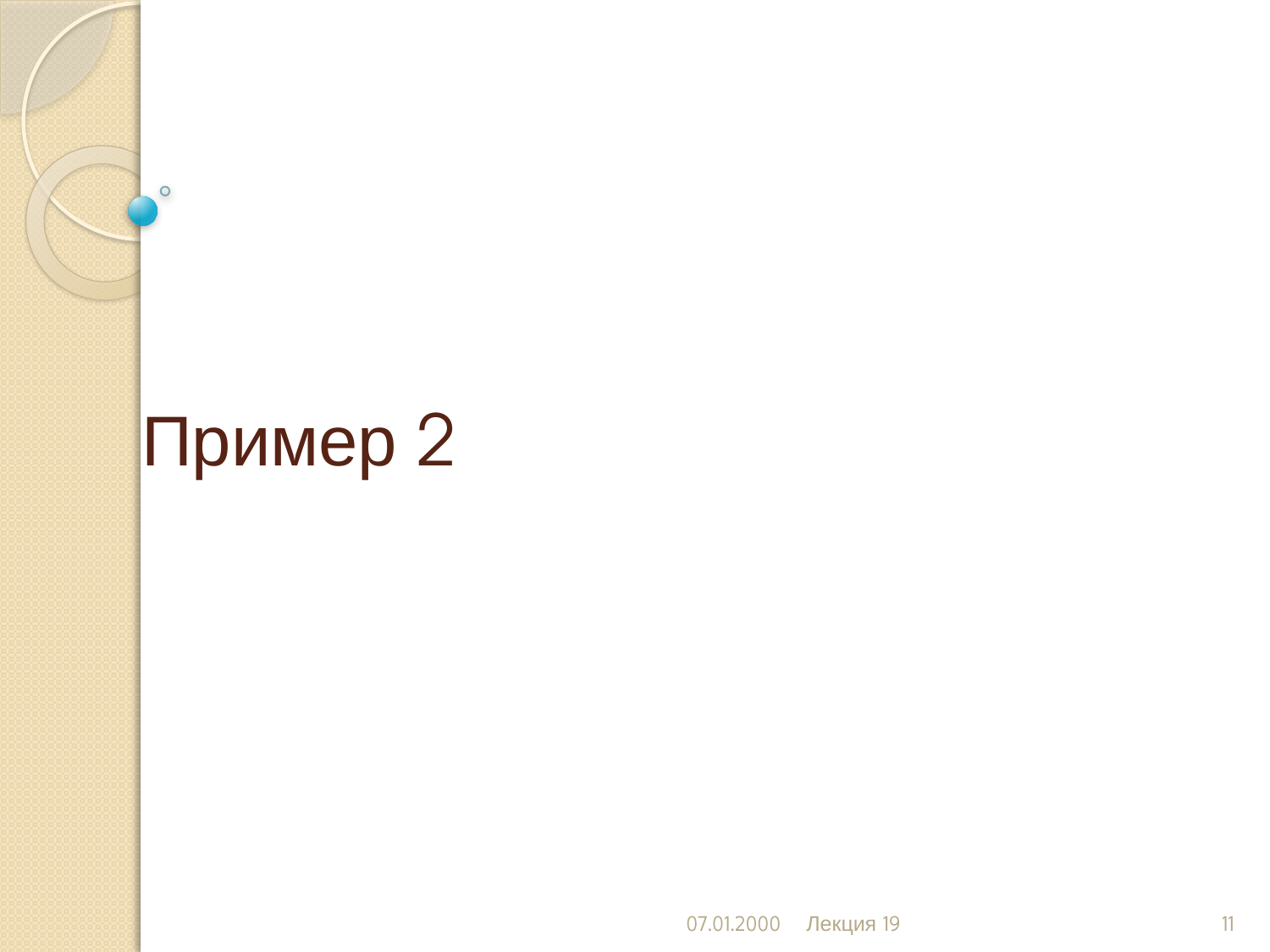

# Пример 2
07.01.2000
Лекция 19
11